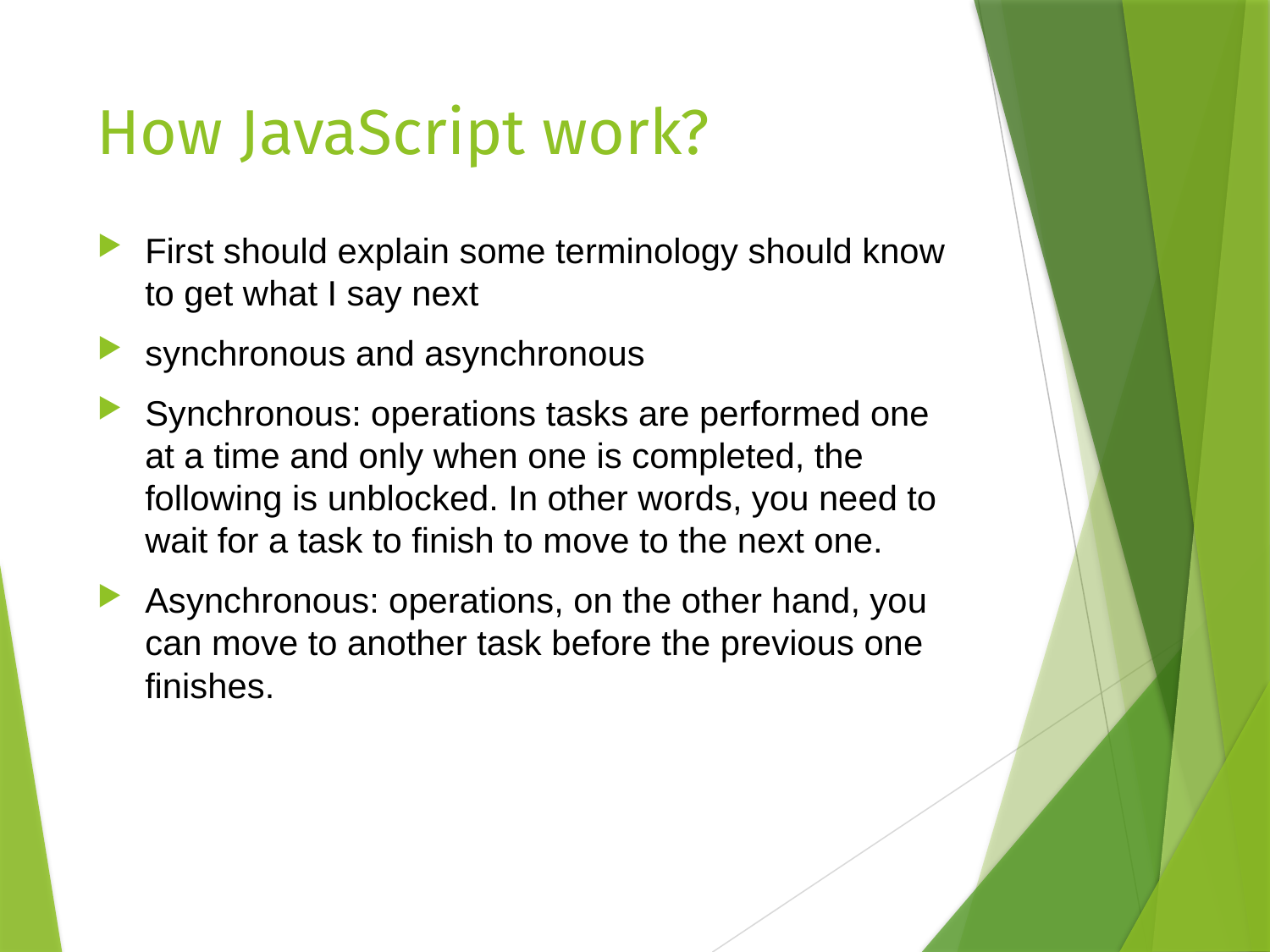

# How JavaScript work?
First should explain some terminology should know to get what I say next
synchronous and asynchronous
Synchronous: operations tasks are performed one at a time and only when one is completed, the following is unblocked. In other words, you need to wait for a task to finish to move to the next one.
Asynchronous: operations, on the other hand, you can move to another task before the previous one finishes.